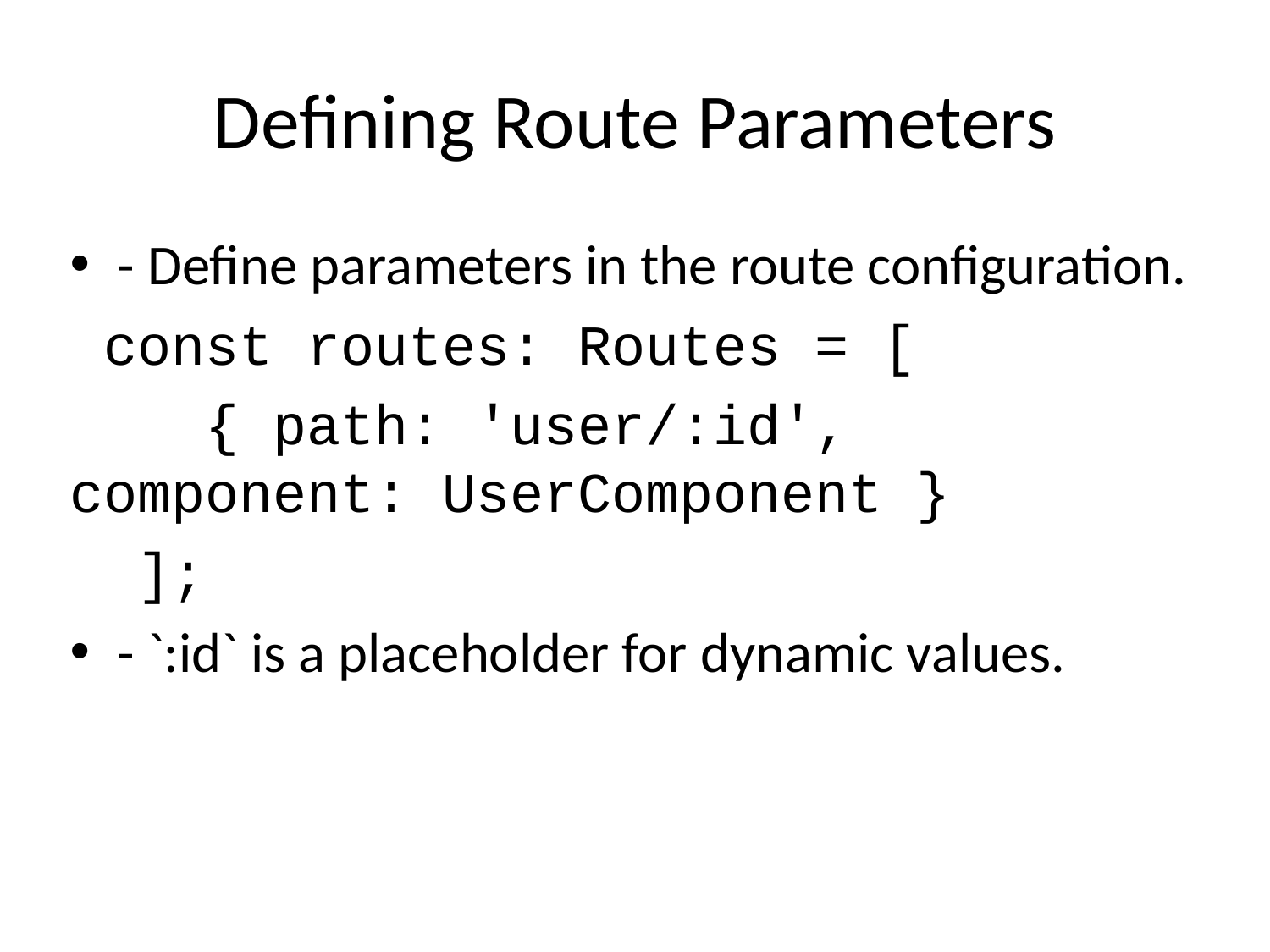

# Defining Route Parameters
- Define parameters in the route configuration.
 const routes: Routes = [
    { path: 'user/:id', component: UserComponent }
  ];
- `:id` is a placeholder for dynamic values.